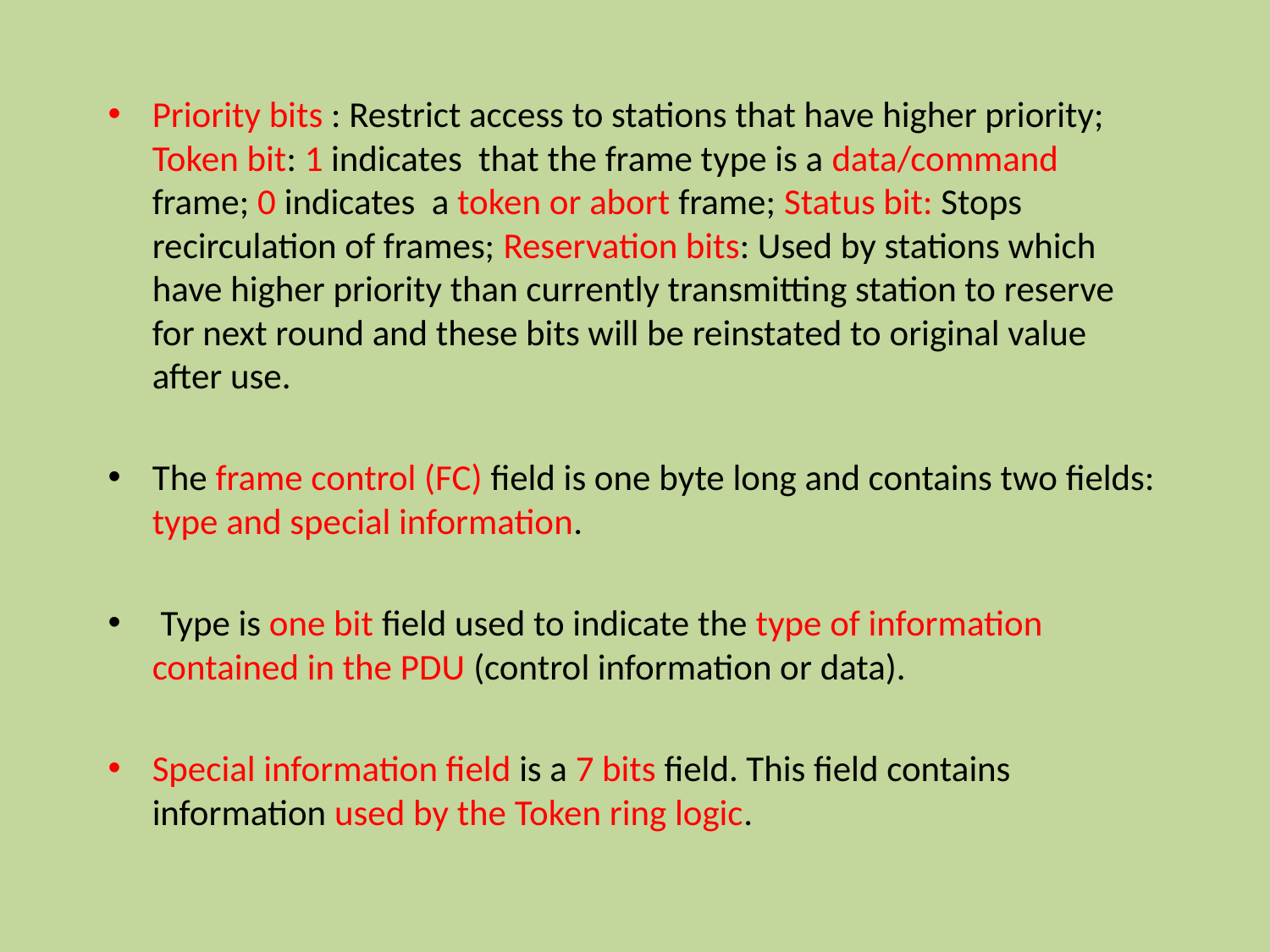

Priority bits : Restrict access to stations that have higher priority; Token bit: 1 indicates  that the frame type is a data/command frame; 0 indicates  a token or abort frame; Status bit: Stops recirculation of frames; Reservation bits: Used by stations which have higher priority than currently transmitting station to reserve for next round and these bits will be reinstated to original value after use.

The frame control (FC) field is one byte long and contains two fields: type and special information.

 Type is one bit field used to indicate the type of information contained in the PDU (control information or data).

Special information field is a 7 bits field. This field contains information used by the Token ring logic.